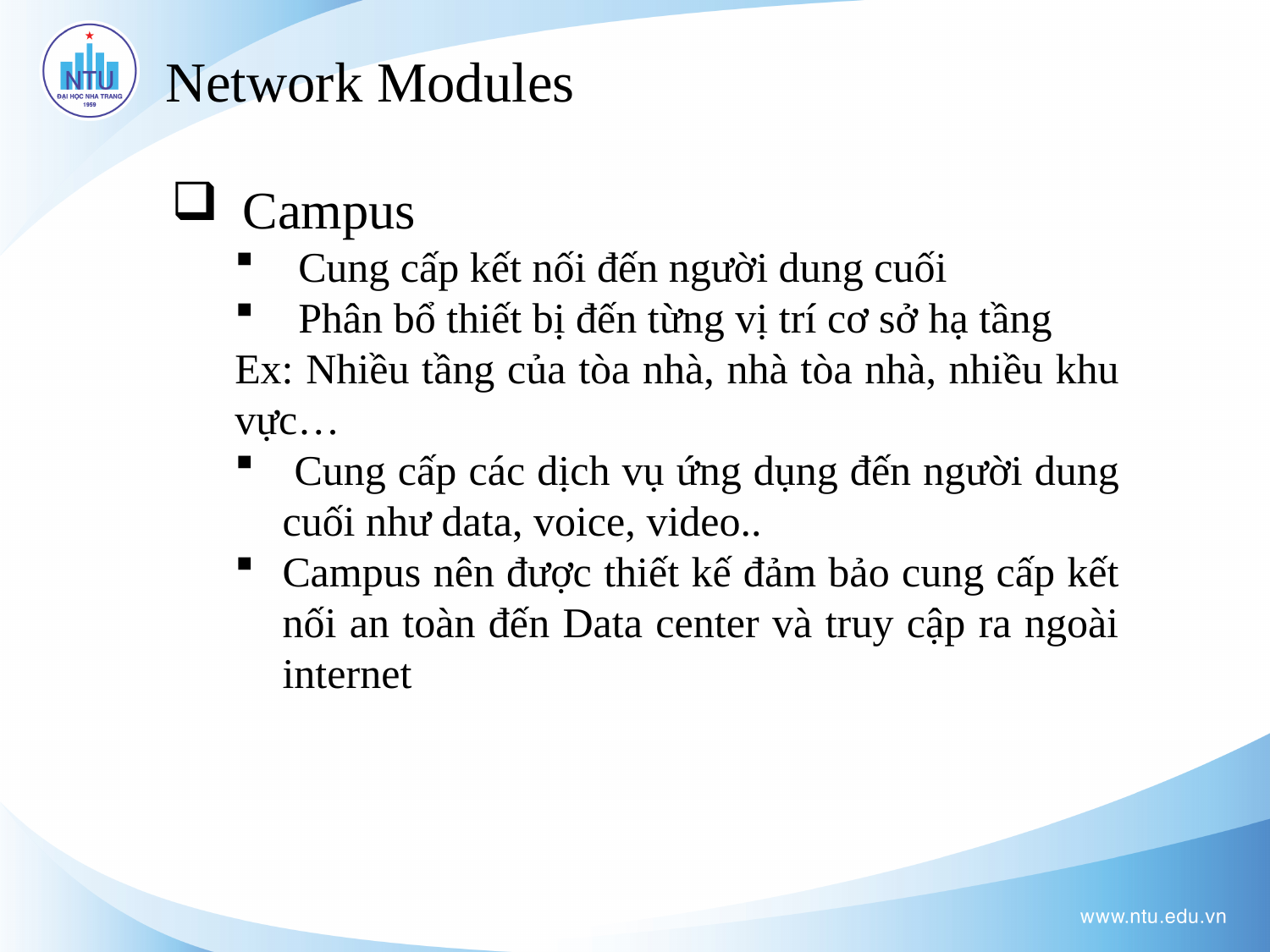

Network Modules
Campus
Cung cấp kết nối đến người dung cuối
Phân bổ thiết bị đến từng vị trí cơ sở hạ tầng
Ex: Nhiều tầng của tòa nhà, nhà tòa nhà, nhiều khu vực…
 Cung cấp các dịch vụ ứng dụng đến người dung cuối như data, voice, video..
Campus nên được thiết kế đảm bảo cung cấp kết nối an toàn đến Data center và truy cập ra ngoài internet